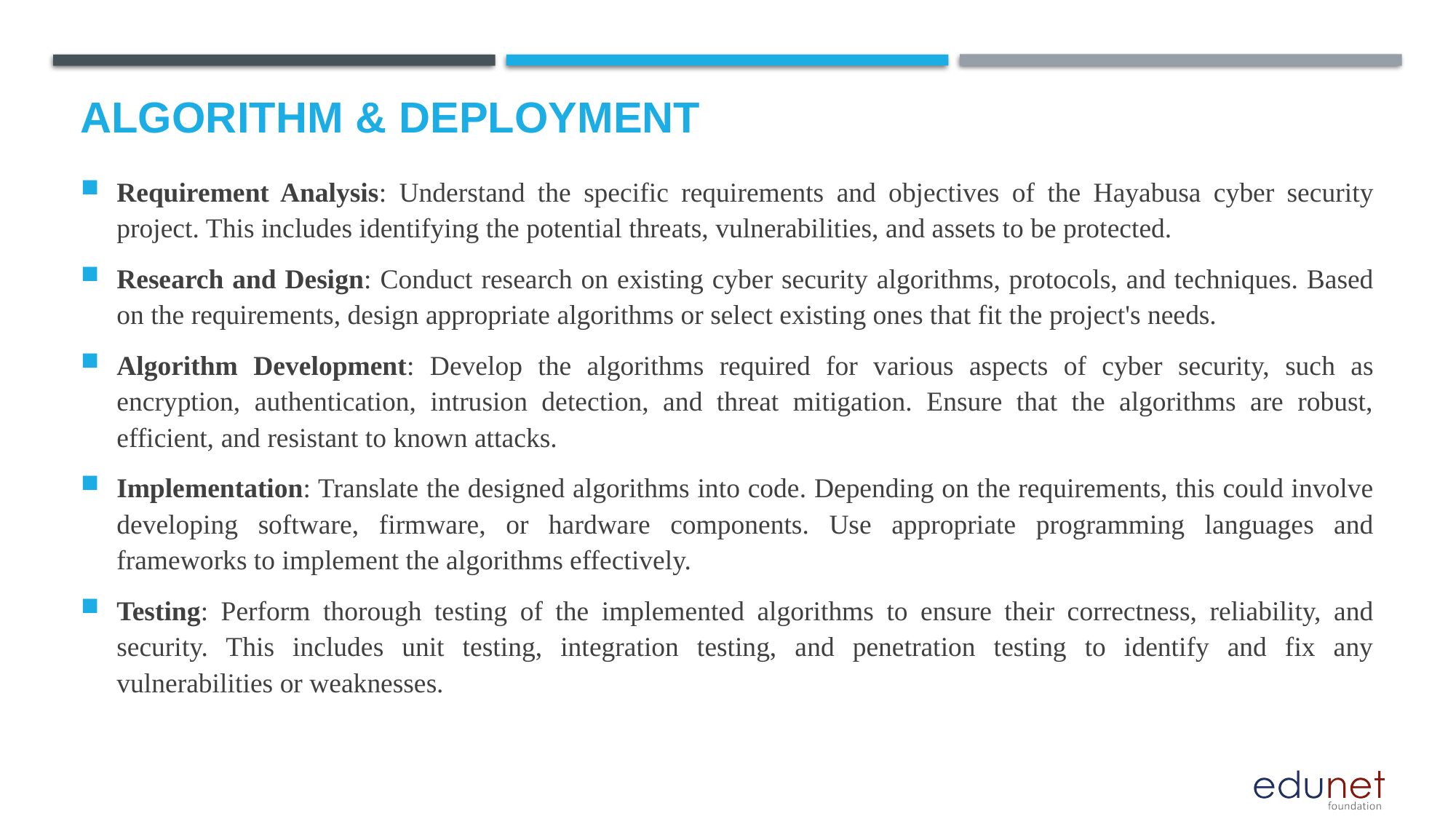

# Algorithm & Deployment
Requirement Analysis: Understand the specific requirements and objectives of the Hayabusa cyber security project. This includes identifying the potential threats, vulnerabilities, and assets to be protected.
Research and Design: Conduct research on existing cyber security algorithms, protocols, and techniques. Based on the requirements, design appropriate algorithms or select existing ones that fit the project's needs.
Algorithm Development: Develop the algorithms required for various aspects of cyber security, such as encryption, authentication, intrusion detection, and threat mitigation. Ensure that the algorithms are robust, efficient, and resistant to known attacks.
Implementation: Translate the designed algorithms into code. Depending on the requirements, this could involve developing software, firmware, or hardware components. Use appropriate programming languages and frameworks to implement the algorithms effectively.
Testing: Perform thorough testing of the implemented algorithms to ensure their correctness, reliability, and security. This includes unit testing, integration testing, and penetration testing to identify and fix any vulnerabilities or weaknesses.